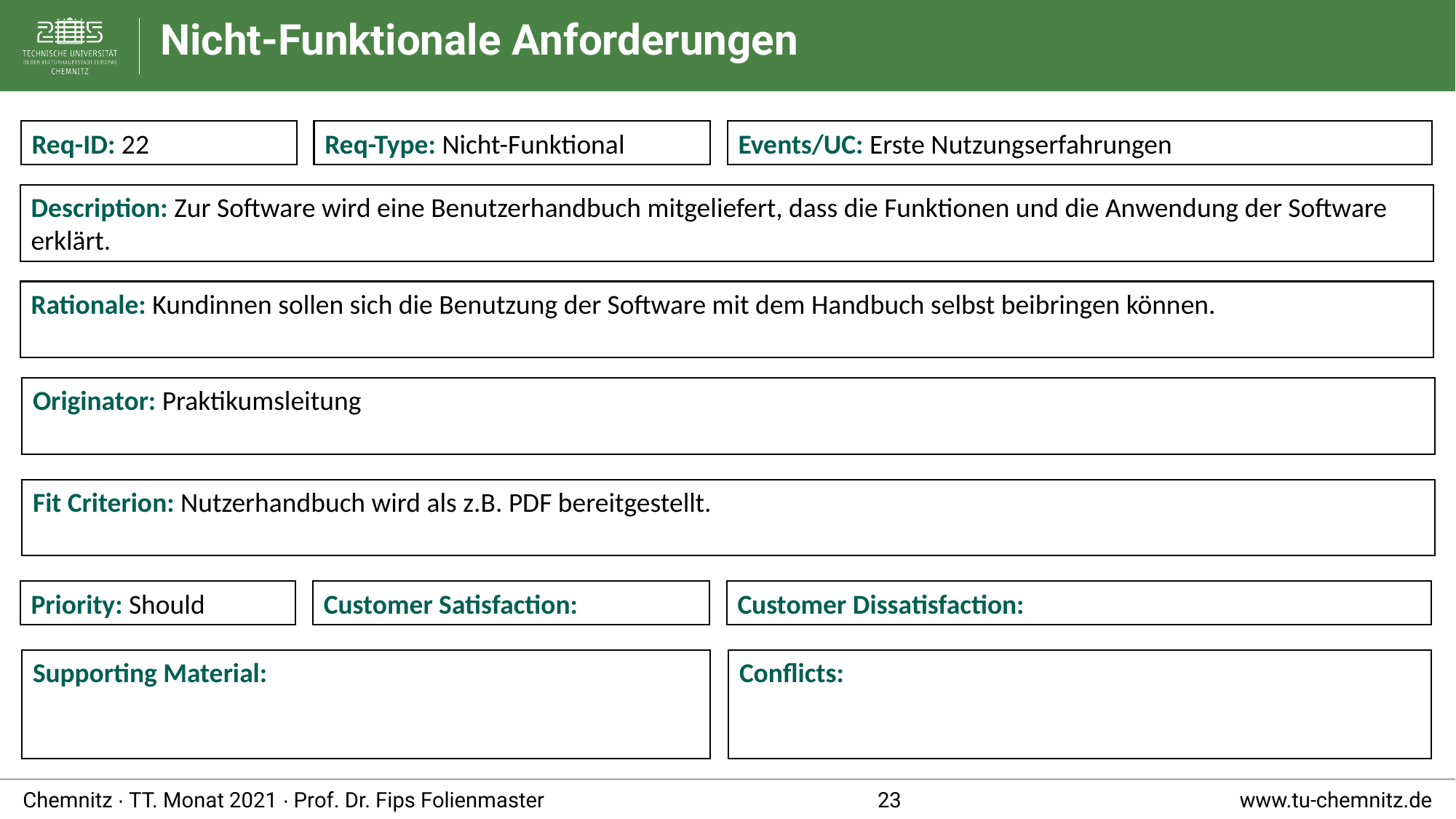

# Nicht-Funktionale Anforderungen
Req-ID: 22
Req-Type: Nicht-Funktional
Events/UC: Erste Nutzungserfahrungen
Description: Zur Software wird eine Benutzerhandbuch mitgeliefert, dass die Funktionen und die Anwendung der Software erklärt.
Rationale: Kundinnen sollen sich die Benutzung der Software mit dem Handbuch selbst beibringen können.

Originator: Praktikumsleitung

Fit Criterion: Nutzerhandbuch wird als z.B. PDF bereitgestellt.

Priority: Should
Customer Satisfaction:
Customer Dissatisfaction:
Supporting Material:

Conflicts: